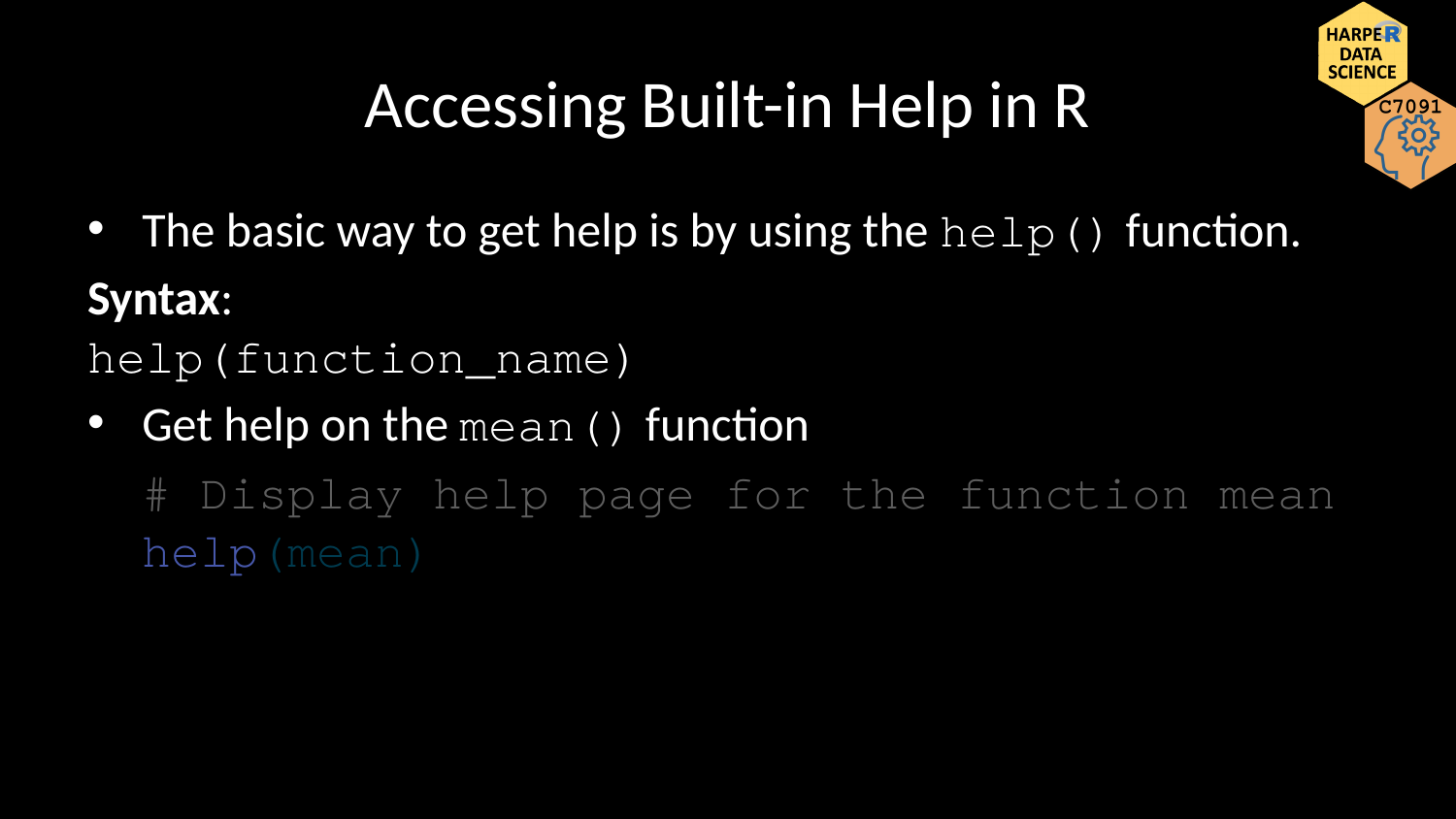

# Accessing Built-in Help in R
The basic way to get help is by using the help() function.
Syntax:
help(function_name)
Get help on the mean() function
# Display help page for the function mean help(mean)